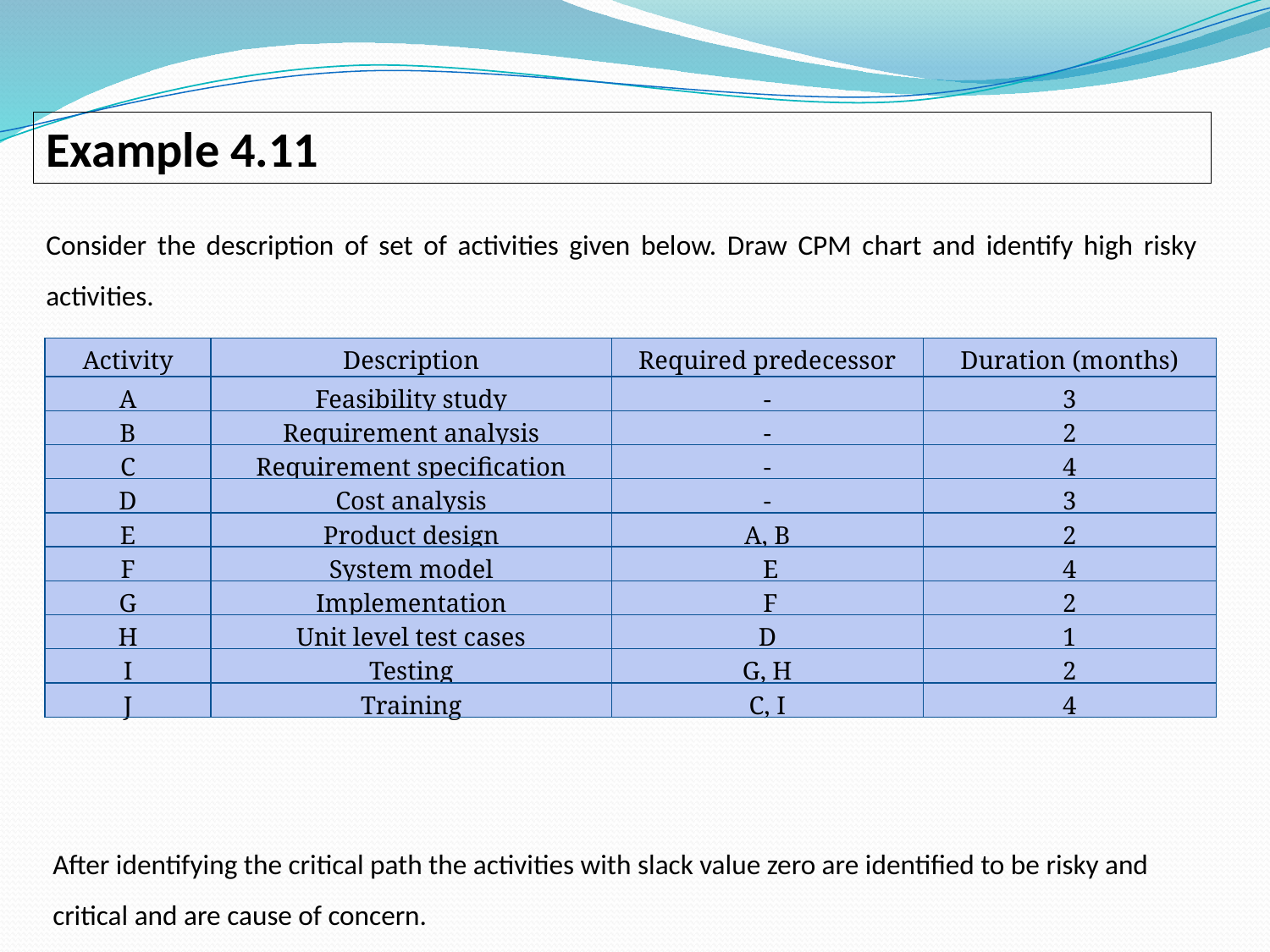

Example 4.11
Consider the description of set of activities given below. Draw CPM chart and identify high risky activities.
| Activity | Description | Required predecessor | Duration (months) |
| --- | --- | --- | --- |
| A | Feasibility study | - | 3 |
| B | Requirement analysis | - | 2 |
| C | Requirement specification | - | 4 |
| D | Cost analysis | - | 3 |
| E | Product design | A, B | 2 |
| F | System model | E | 4 |
| G | Implementation | F | 2 |
| H | Unit level test cases | D | 1 |
| I | Testing | G, H | 2 |
| J | Training | C, I | 4 |
After identifying the critical path the activities with slack value zero are identified to be risky and critical and are cause of concern.